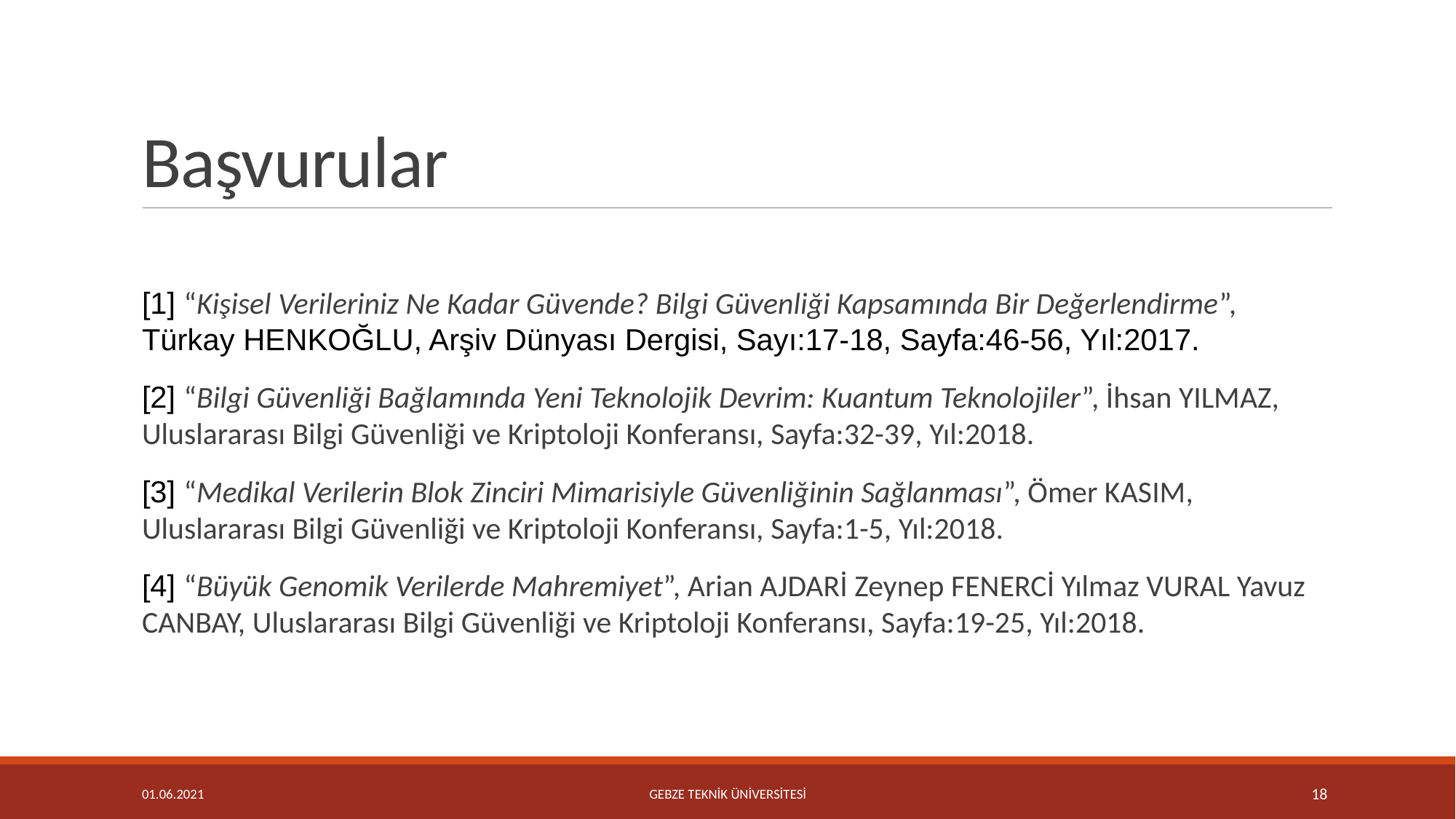

# Başvurular

[1] “Kişisel Verileriniz Ne Kadar Güvende? Bilgi Güvenliği Kapsamında Bir Değerlendirme”, Türkay HENKOĞLU, Arşiv Dünyası Dergisi, Sayı:17-18, Sayfa:46-56, Yıl:2017.
[2] “Bilgi Güvenliği Bağlamında Yeni Teknolojik Devrim: Kuantum Teknolojiler”, İhsan YILMAZ, Uluslararası Bilgi Güvenliği ve Kriptoloji Konferansı, Sayfa:32-39, Yıl:2018.
[3] “Medikal Verilerin Blok Zinciri Mimarisiyle Güvenliğinin Sağlanması”, Ömer KASIM, Uluslararası Bilgi Güvenliği ve Kriptoloji Konferansı, Sayfa:1-5, Yıl:2018.
[4] “Büyük Genomik Verilerde Mahremiyet”, Arian AJDARİ Zeynep FENERCİ Yılmaz VURAL Yavuz CANBAY, Uluslararası Bilgi Güvenliği ve Kriptoloji Konferansı, Sayfa:19-25, Yıl:2018.
01.06.2021
GEBZE TEKNİK ÜNİVERSİTESİ
18